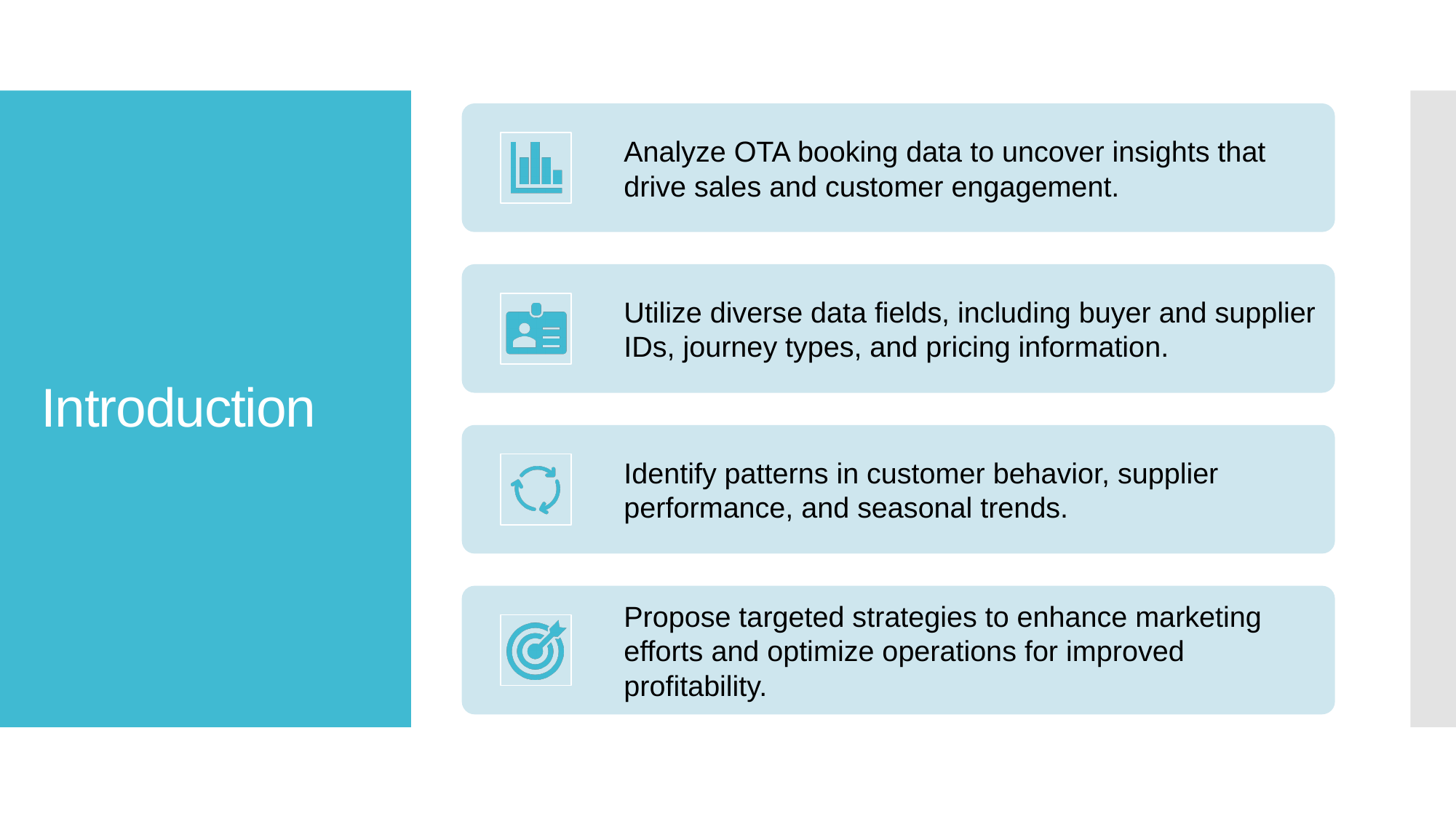

Analyze OTA booking data to uncover insights that drive sales and customer engagement.
Utilize diverse data fields, including buyer and supplier IDs, journey types, and pricing information.
Identify patterns in customer behavior, supplier performance, and seasonal trends.
Propose targeted strategies to enhance marketing efforts and optimize operations for improved profitability.
# Introduction